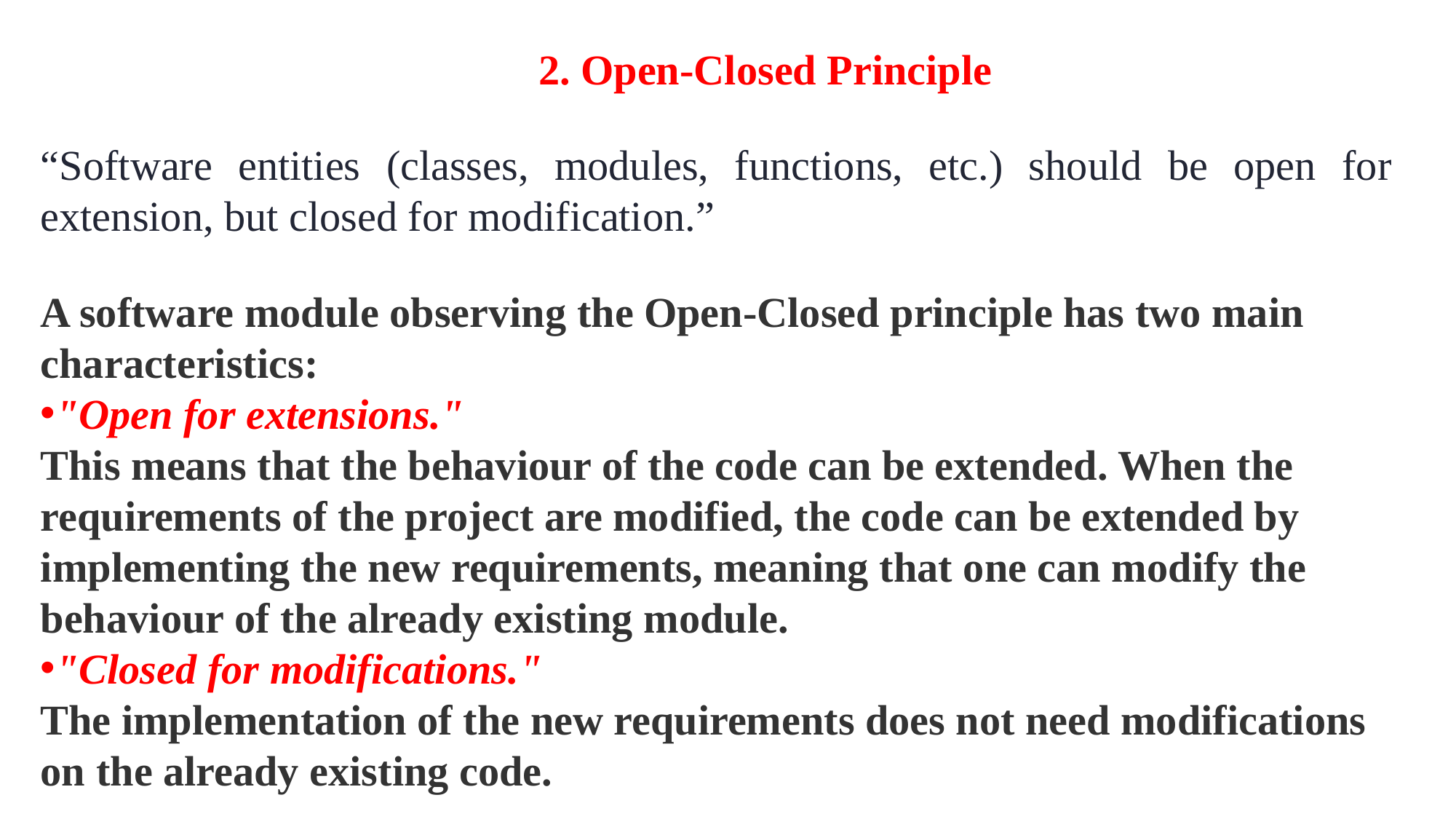

2. Open-Closed Principle
“Software entities (classes, modules, functions, etc.) should be open for extension, but closed for modification.”
A software module observing the Open-Closed principle has two main characteristics:
"Open for extensions."
This means that the behaviour of the code can be extended. When the requirements of the project are modified, the code can be extended by implementing the new requirements, meaning that one can modify the behaviour of the already existing module.
"Closed for modifications."
The implementation of the new requirements does not need modifications on the already existing code.